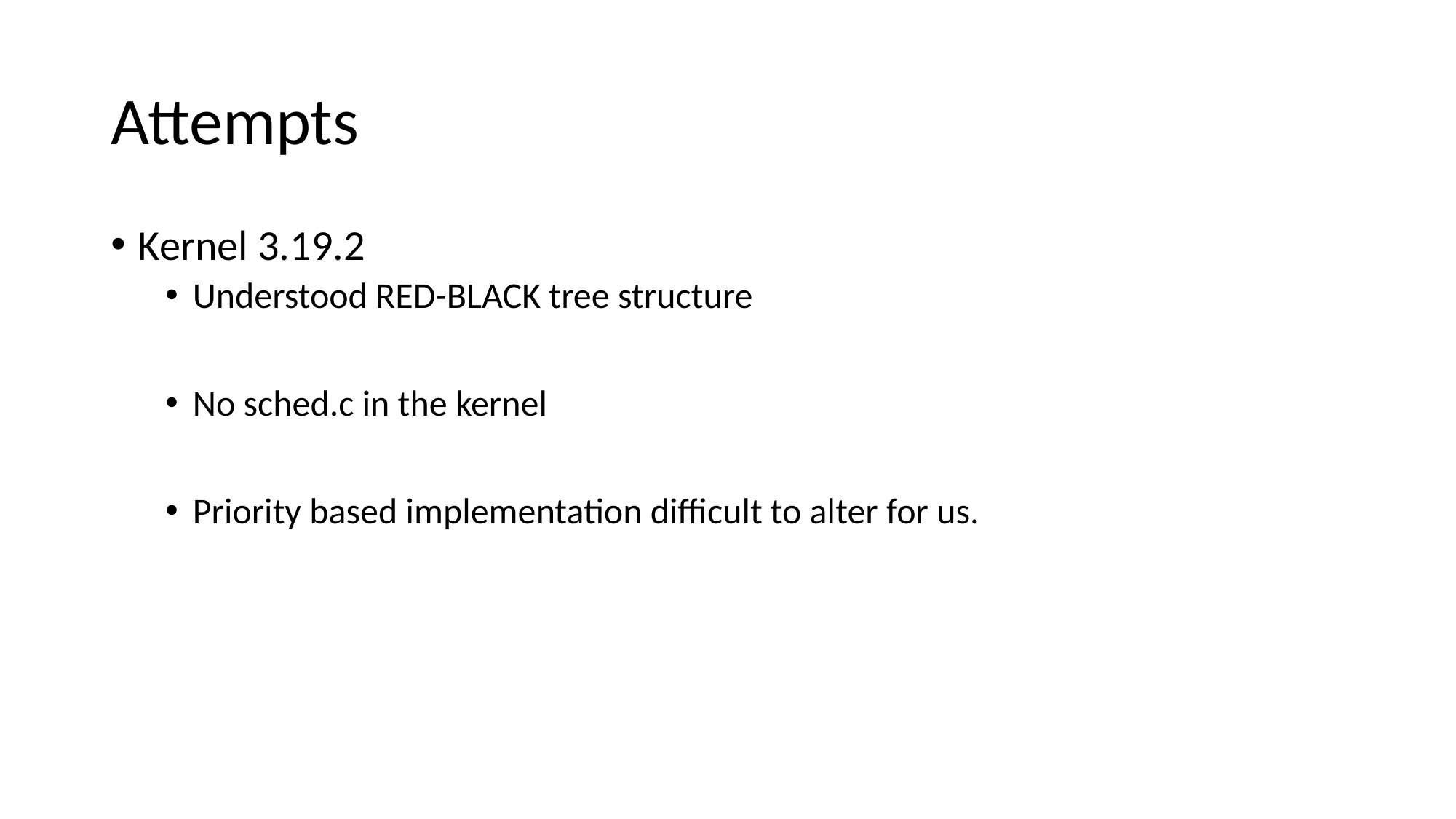

# Attempts
Kernel 3.19.2
Understood RED-BLACK tree structure

No sched.c in the kernel

Priority based implementation difficult to alter for us.